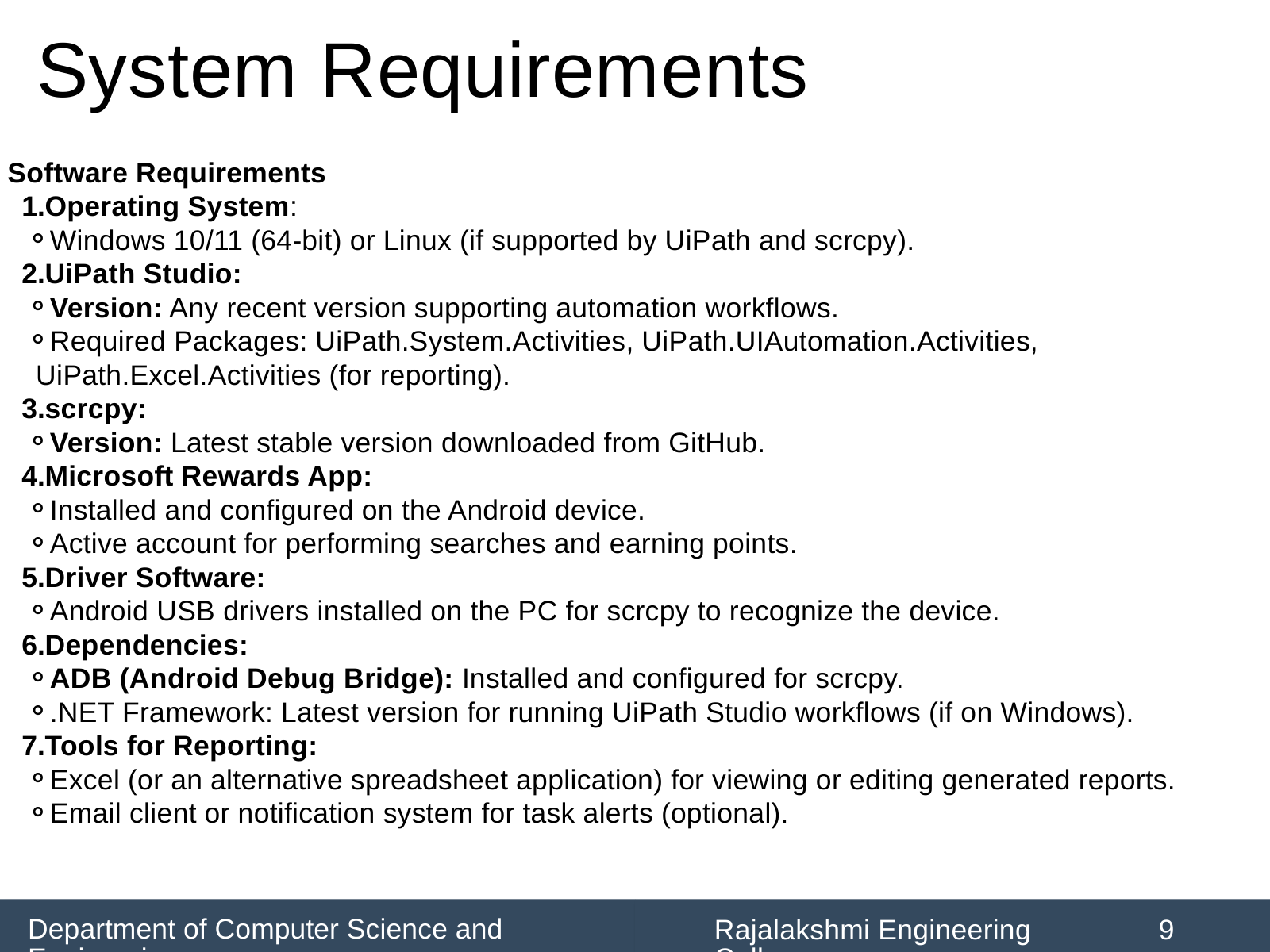

System Requirements
Software Requirements
Operating System:
Windows 10/11 (64-bit) or Linux (if supported by UiPath and scrcpy).
UiPath Studio:
Version: Any recent version supporting automation workflows.
Required Packages: UiPath.System.Activities, UiPath.UIAutomation.Activities, UiPath.Excel.Activities (for reporting).
scrcpy:
Version: Latest stable version downloaded from GitHub.
Microsoft Rewards App:
Installed and configured on the Android device.
Active account for performing searches and earning points.
Driver Software:
Android USB drivers installed on the PC for scrcpy to recognize the device.
Dependencies:
ADB (Android Debug Bridge): Installed and configured for scrcpy.
.NET Framework: Latest version for running UiPath Studio workflows (if on Windows).
Tools for Reporting:
Excel (or an alternative spreadsheet application) for viewing or editing generated reports.
Email client or notification system for task alerts (optional).

Department of Computer Science and Engineering
Rajalakshmi Engineering College
9